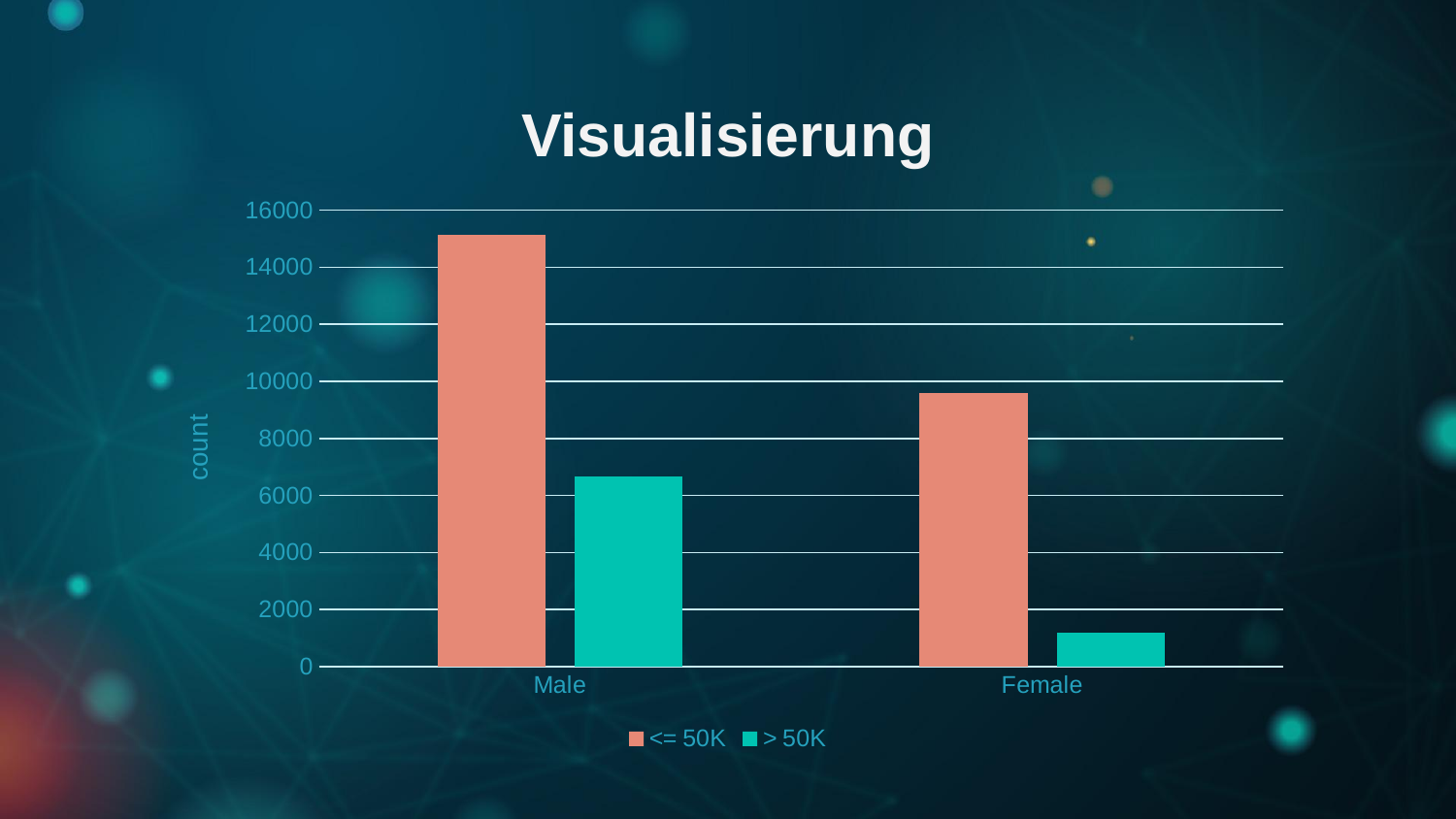

# Visualisierung

### Chart

| Category | <= 50K | > 50K |
|---|---|---|
| Male | 15128.0 | 6662.0 |
| Female | 9592.0 | 1179.0 |